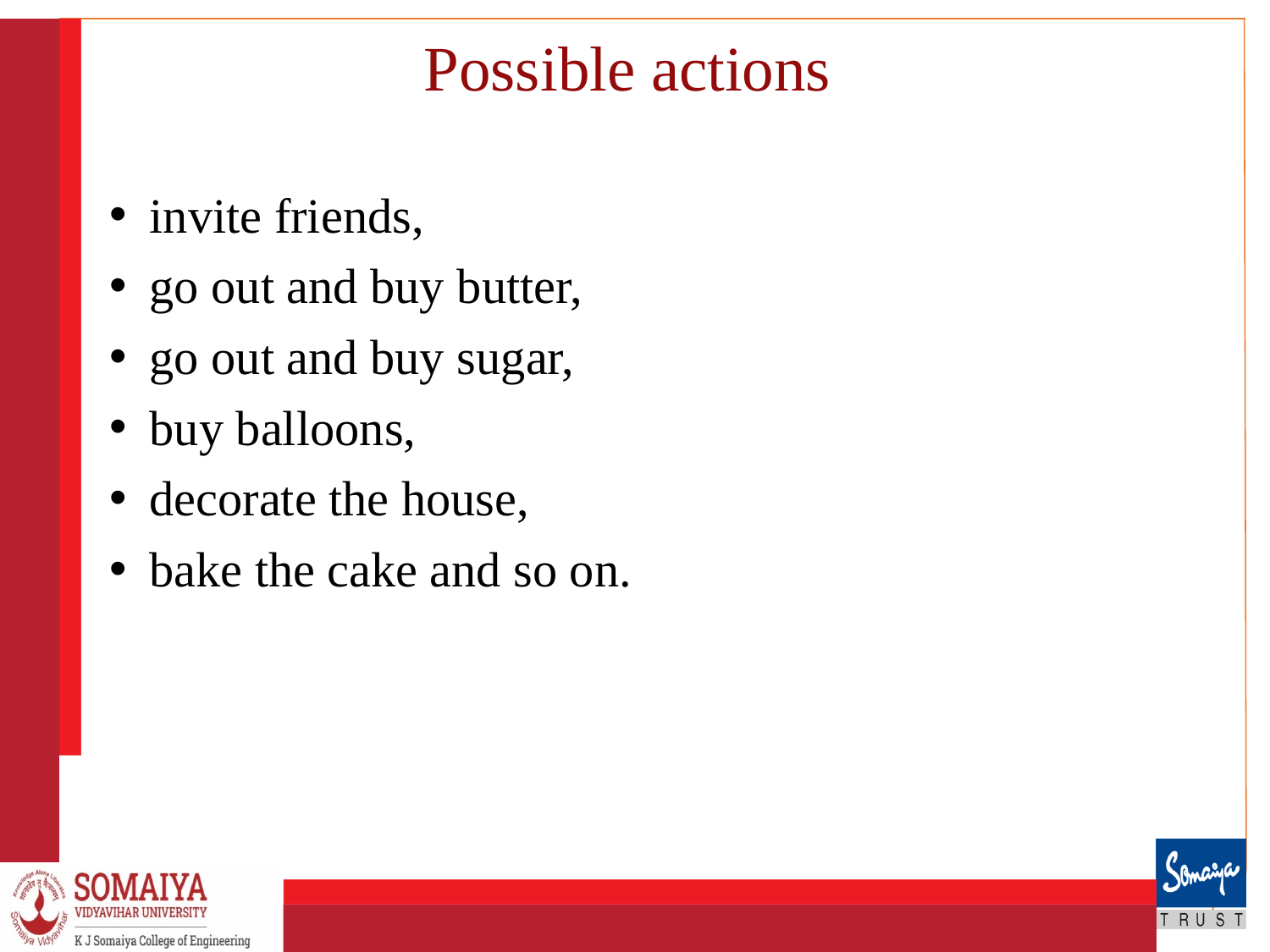

# Possible actions
invite friends,
go out and buy butter,
go out and buy sugar,
buy balloons,
decorate the house,
bake the cake and so on.